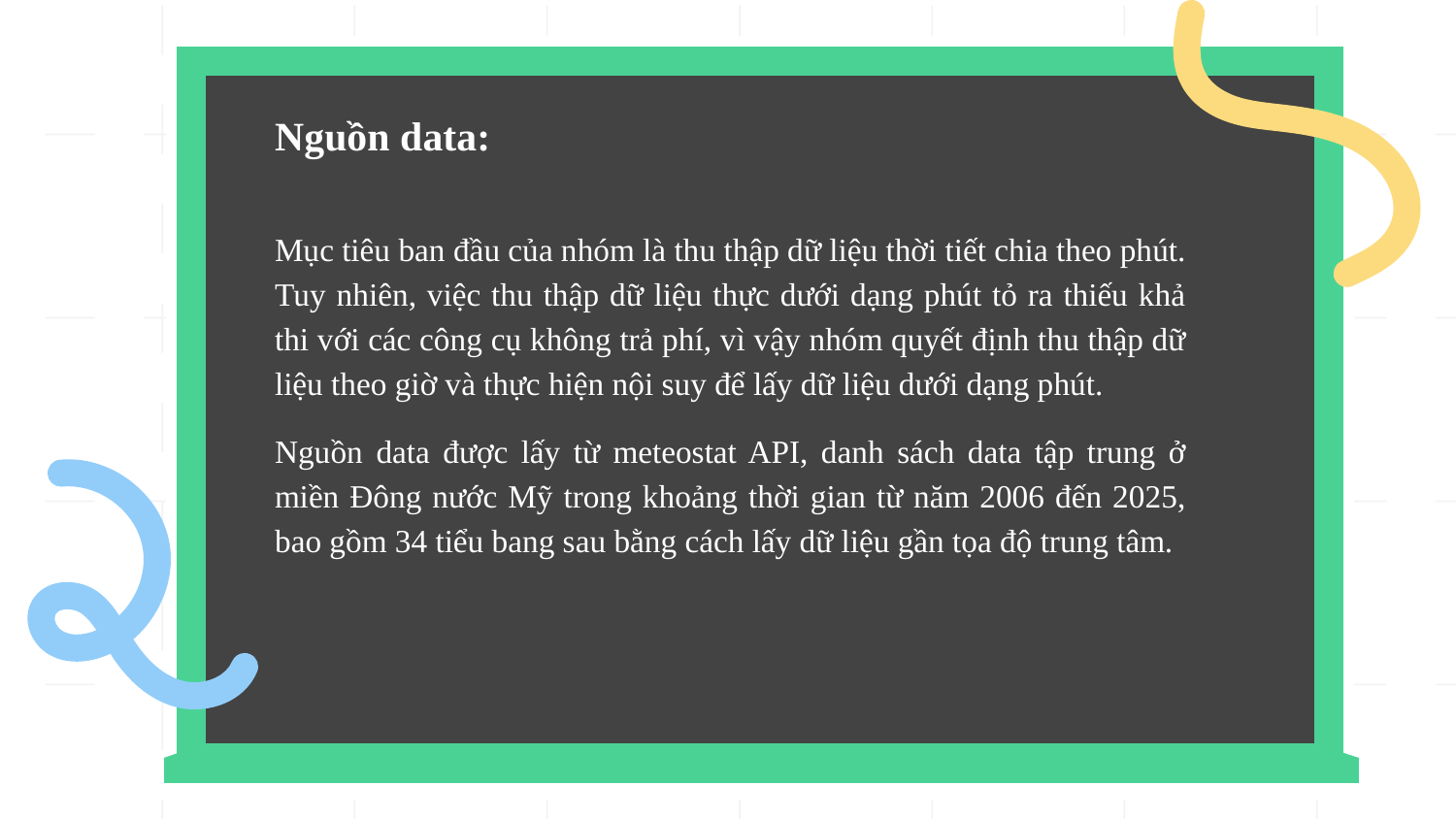

# Nguồn data:
Mục tiêu ban đầu của nhóm là thu thập dữ liệu thời tiết chia theo phút. Tuy nhiên, việc thu thập dữ liệu thực dưới dạng phút tỏ ra thiếu khả thi với các công cụ không trả phí, vì vậy nhóm quyết định thu thập dữ liệu theo giờ và thực hiện nội suy để lấy dữ liệu dưới dạng phút.
Nguồn data được lấy từ meteostat API, danh sách data tập trung ở miền Đông nước Mỹ trong khoảng thời gian từ năm 2006 đến 2025, bao gồm 34 tiểu bang sau bằng cách lấy dữ liệu gần tọa độ trung tâm.